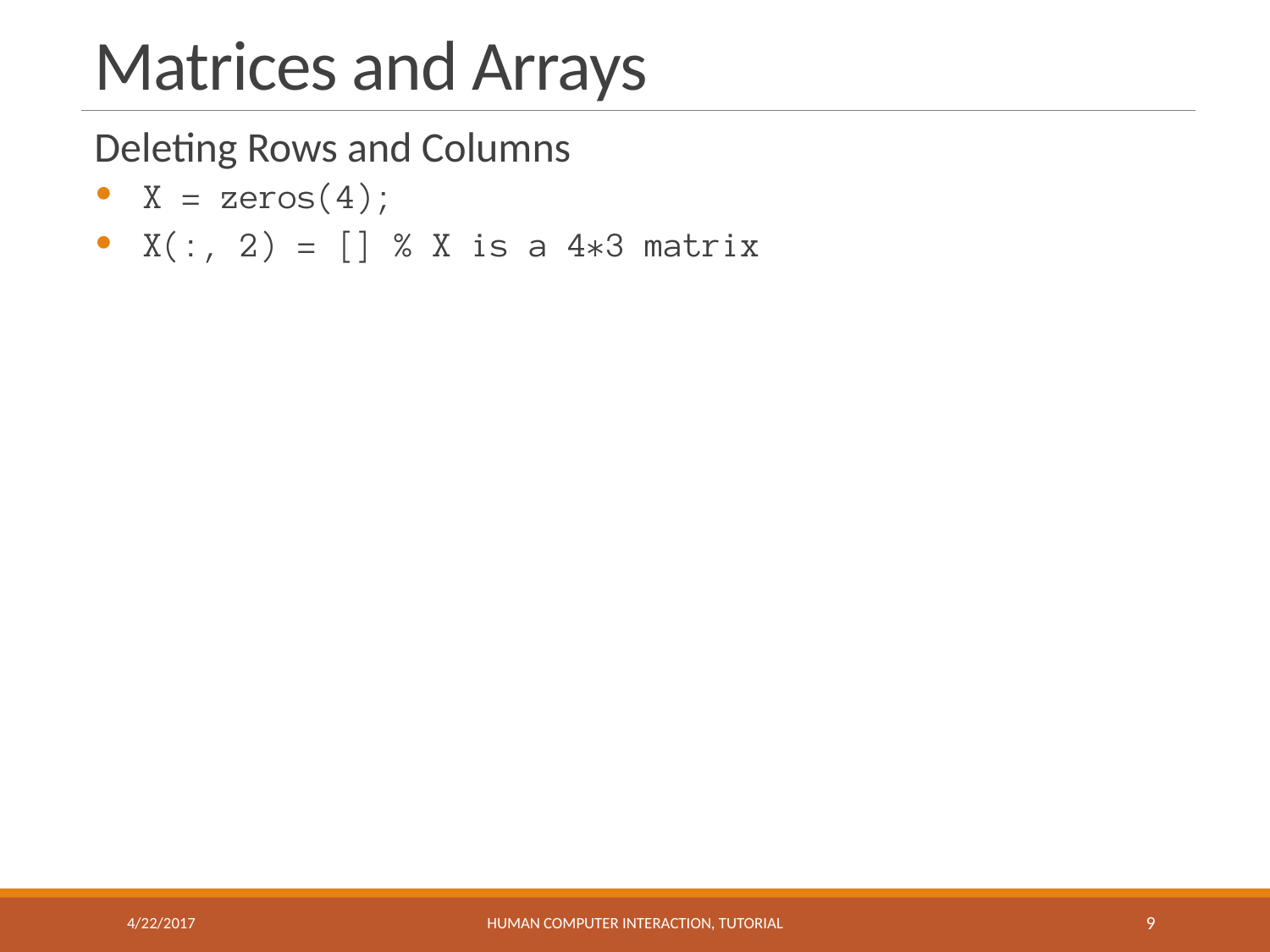

# Matrices and Arrays
Deleting Rows and Columns
X = zeros(4);
X(:, 2) = [] % X is a 4*3 matrix

4/22/2017
HUMAN COMPUTER INTERACTION, TUTORIAL
9